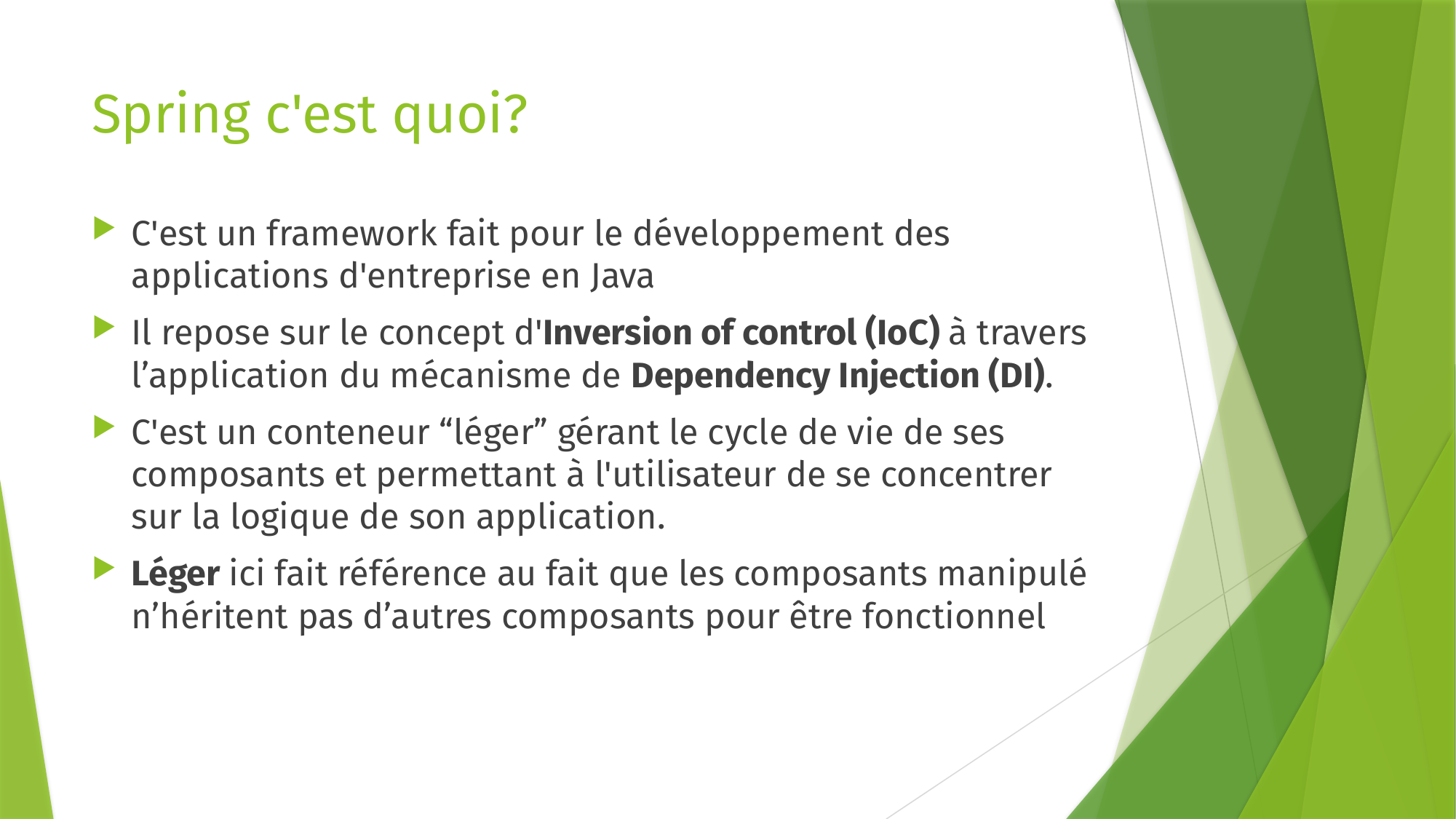

# Spring c'est quoi?
C'est un framework fait pour le développement des applications d'entreprise en Java
Il repose sur le concept d'Inversion of control (IoC) à travers l’application du mécanisme de Dependency Injection (DI).
C'est un conteneur “léger” gérant le cycle de vie de ses composants et permettant à l'utilisateur de se concentrer sur la logique de son application.
Léger ici fait référence au fait que les composants manipulé n’héritent pas d’autres composants pour être fonctionnel